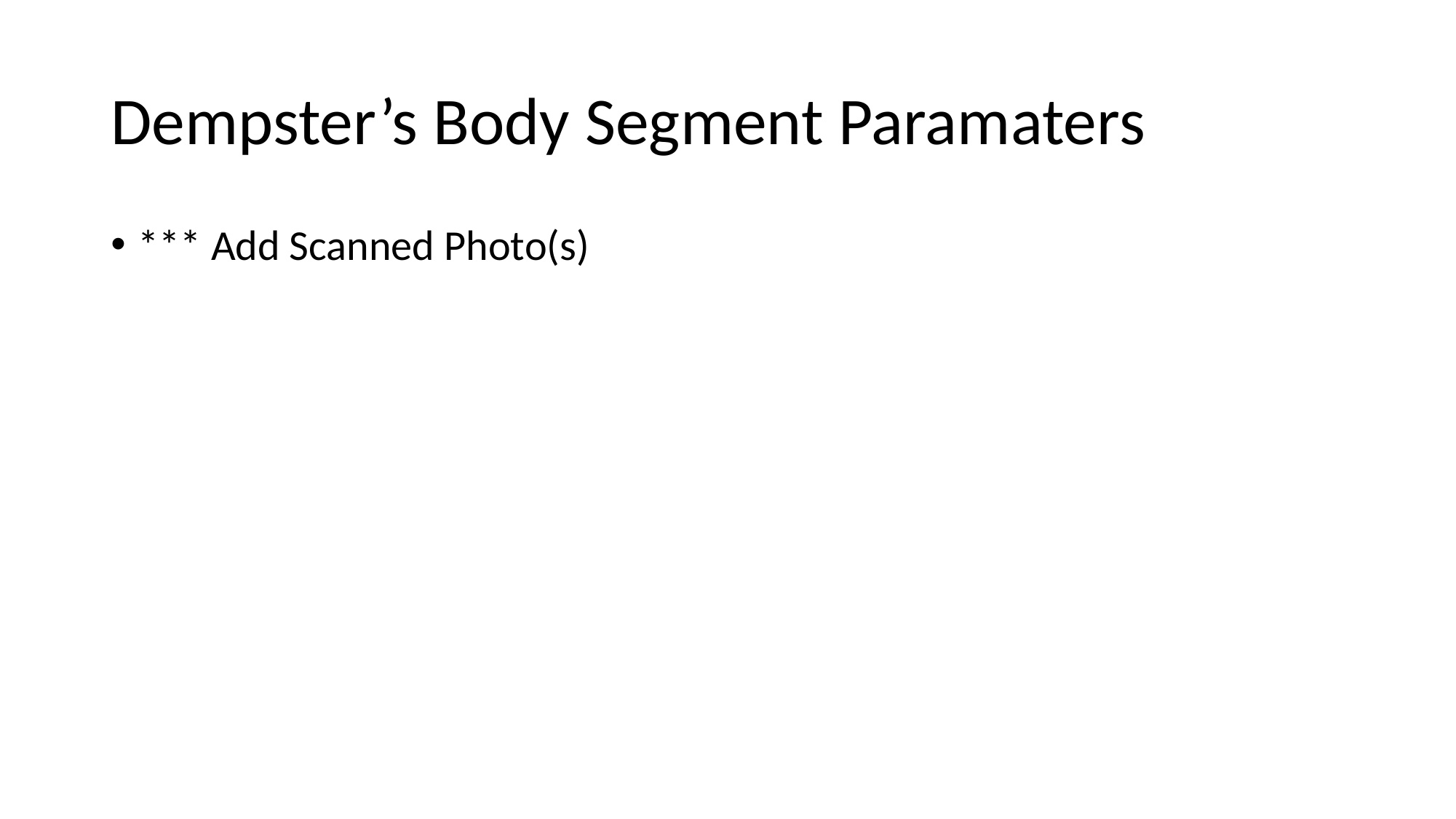

# Dempster’s Body Segment Paramaters
*** Add Scanned Photo(s)